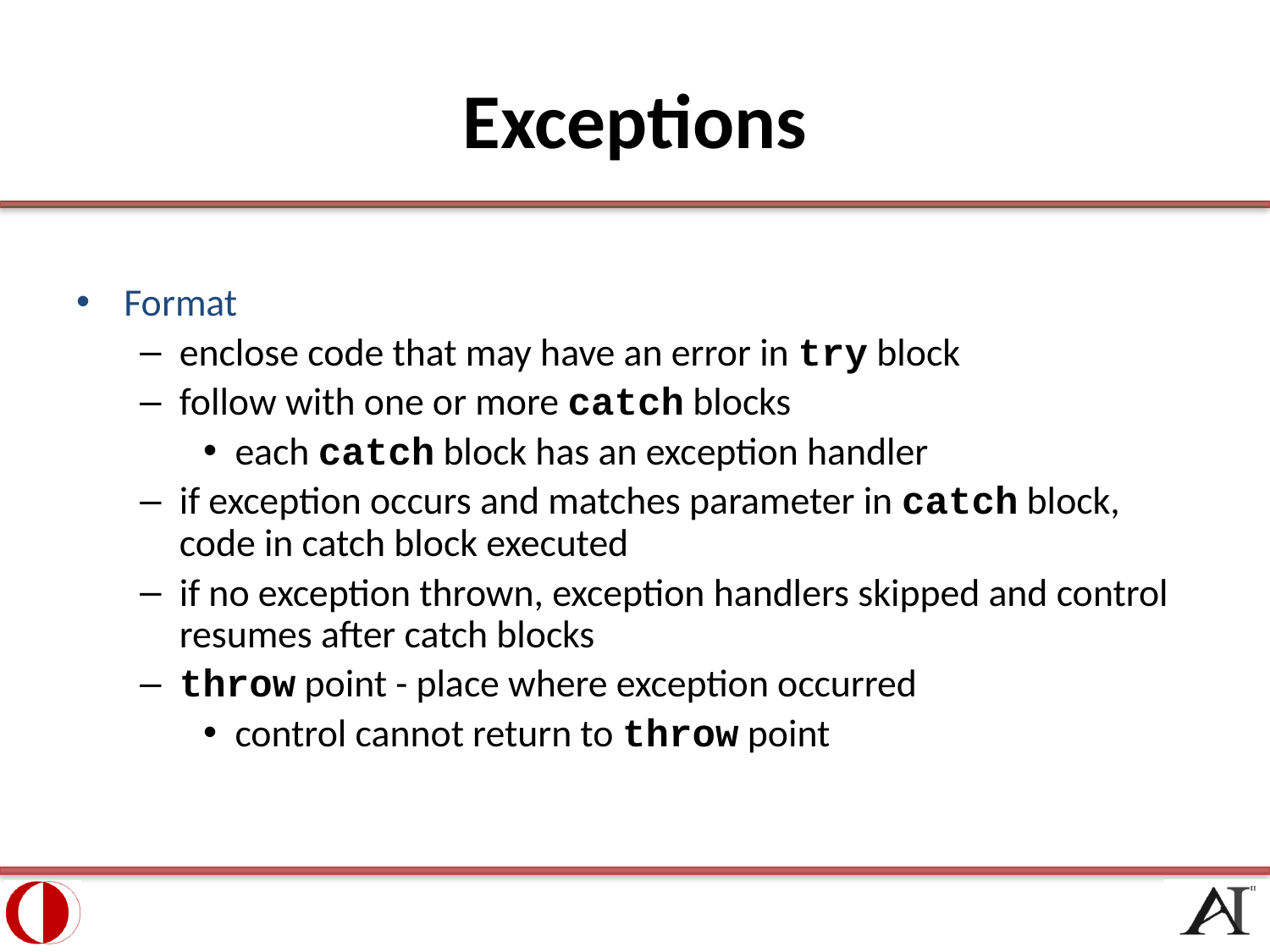

# Exceptions

Format
enclose code that may have an error in try block
follow with one or more catch blocks
each catch block has an exception handler
if exception occurs and matches parameter in catch block, code in catch block executed
if no exception thrown, exception handlers skipped and control resumes after catch blocks
throw point - place where exception occurred
control cannot return to throw point

16